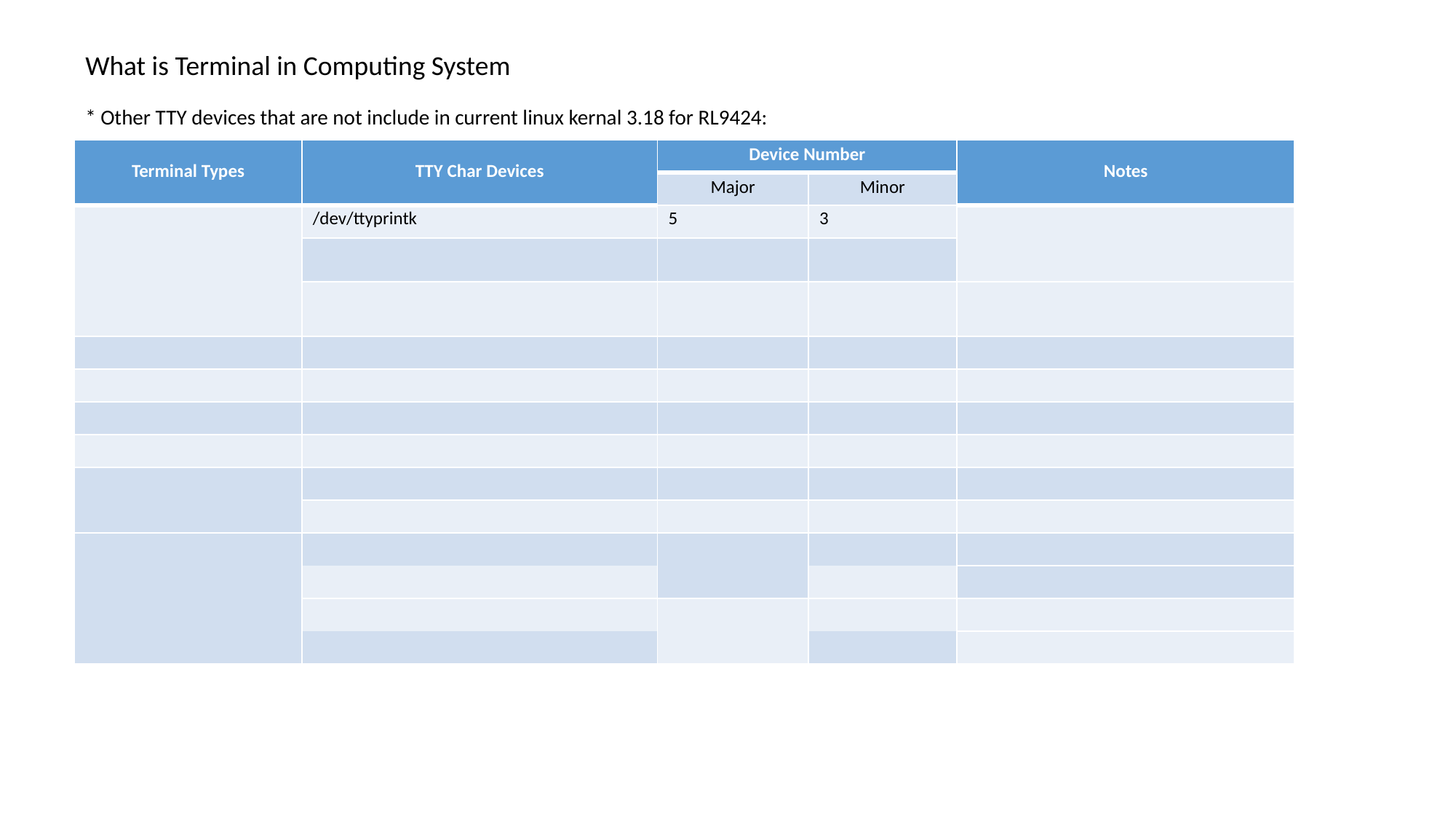

What is Terminal in Computing System
* Other TTY devices that are not include in current linux kernal 3.18 for RL9424:
| Terminal Types | TTY Char Devices | Device Number |  | Notes |
| --- | --- | --- | --- | --- |
|  |  | Major | Minor |  |
|  | /dev/ttyprintk | 5 | 3 |  |
|  |  |  |  |  |
|  |  |  |  |  |
|  |  |  |  |  |
|  |  |  |  |  |
|  |  |  |  |  |
|  |  |  |  |  |
|  |  |  |  |  |
|  |  |  |  |  |
|  |  |  |  |  |
|  |  |  |  |  |
|  |  |  |  |  |
|  |  |  |  |  |
|  |  |  |  |  |
|  |  |  |  |  |
|  |  |  |  |  |
|  |  |  |  |  |
|  |  |  |  |  |
|  |  |  |  |  |